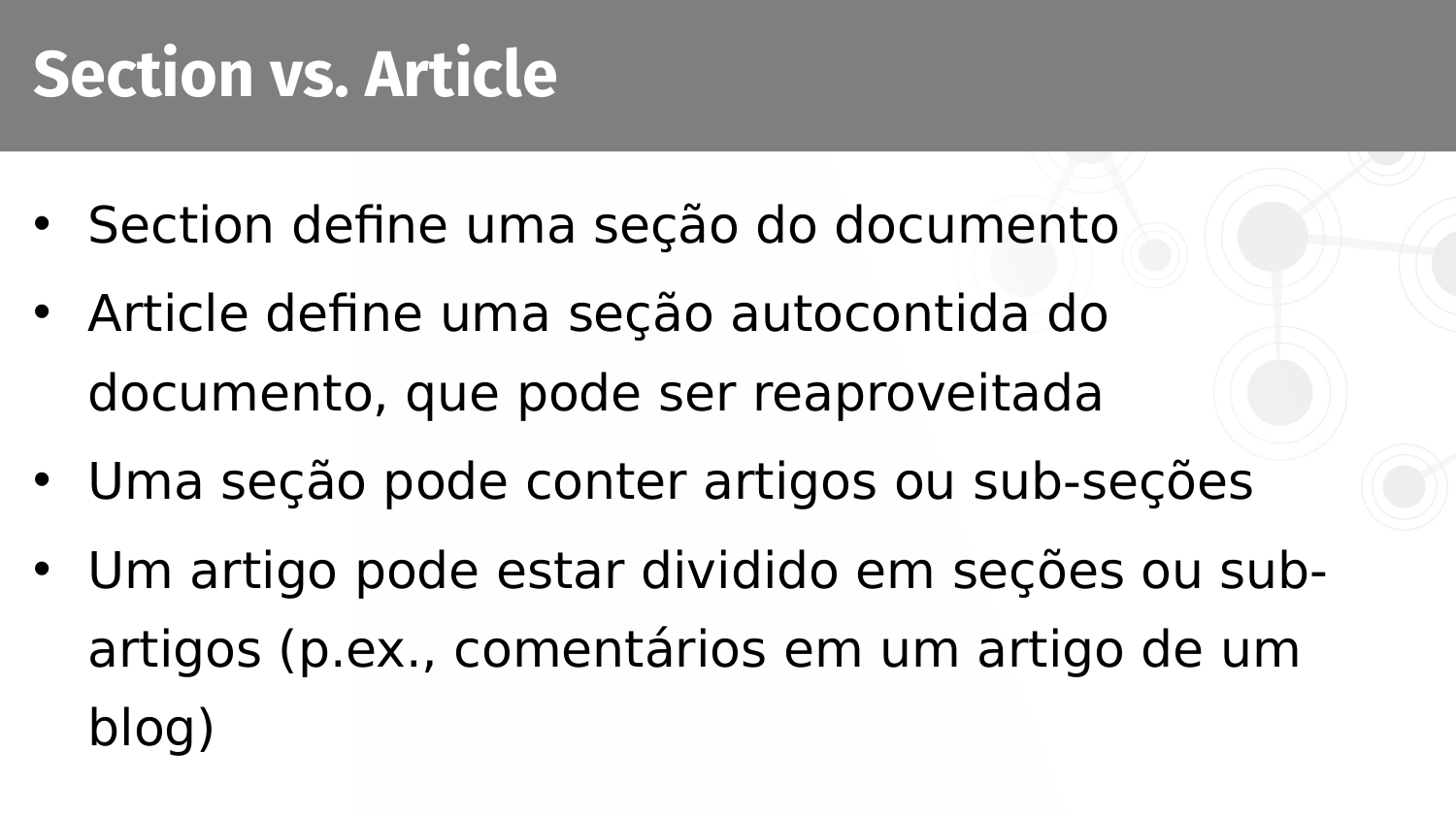

# Section vs. Article
Section define uma seção do documento
Article define uma seção autocontida do documento, que pode ser reaproveitada
Uma seção pode conter artigos ou sub-seções
Um artigo pode estar dividido em seções ou sub-artigos (p.ex., comentários em um artigo de um blog)